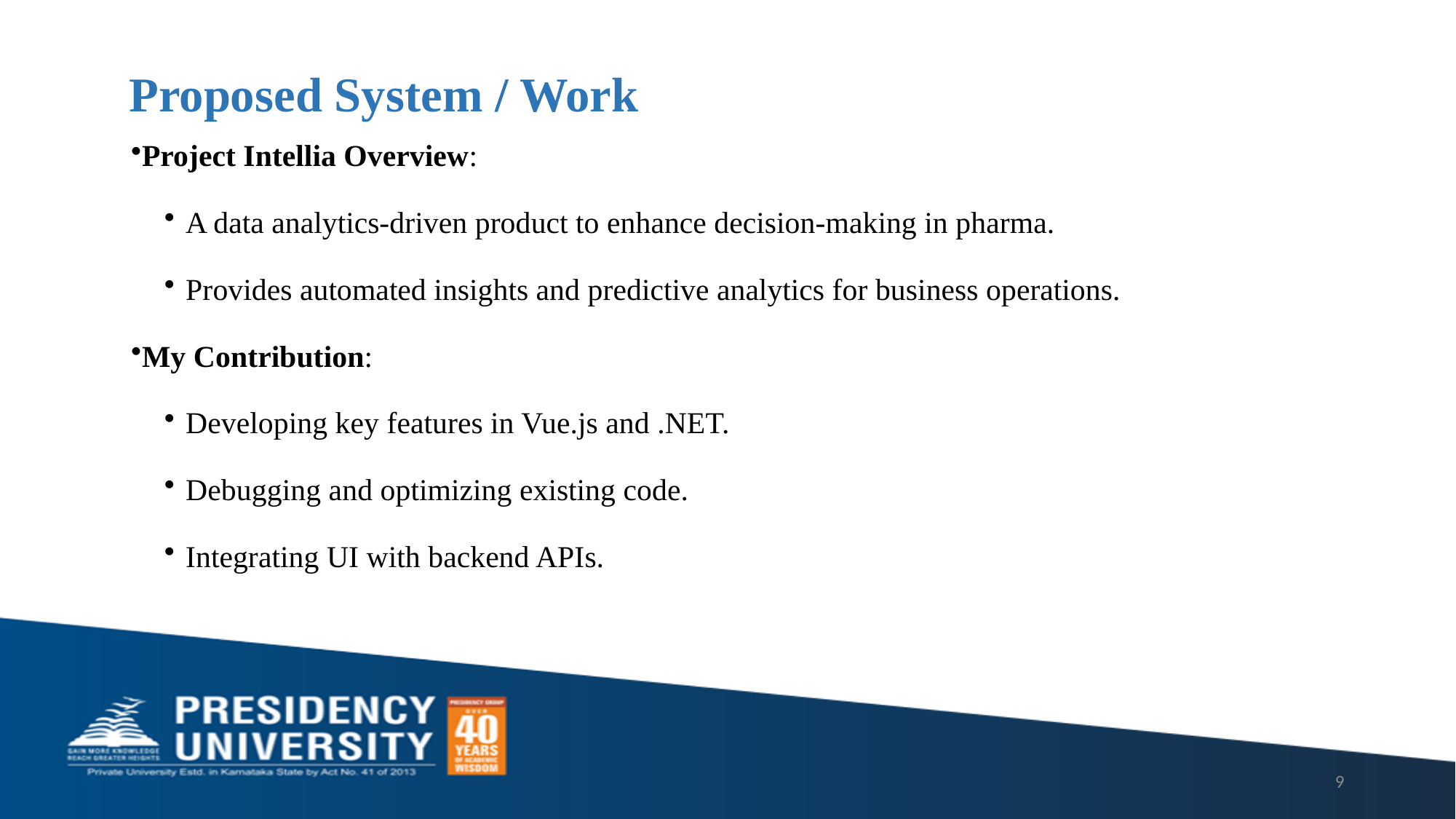

# Proposed System / Work
Project Intellia Overview:
A data analytics-driven product to enhance decision-making in pharma.
Provides automated insights and predictive analytics for business operations.
My Contribution:
Developing key features in Vue.js and .NET.
Debugging and optimizing existing code.
Integrating UI with backend APIs.
9